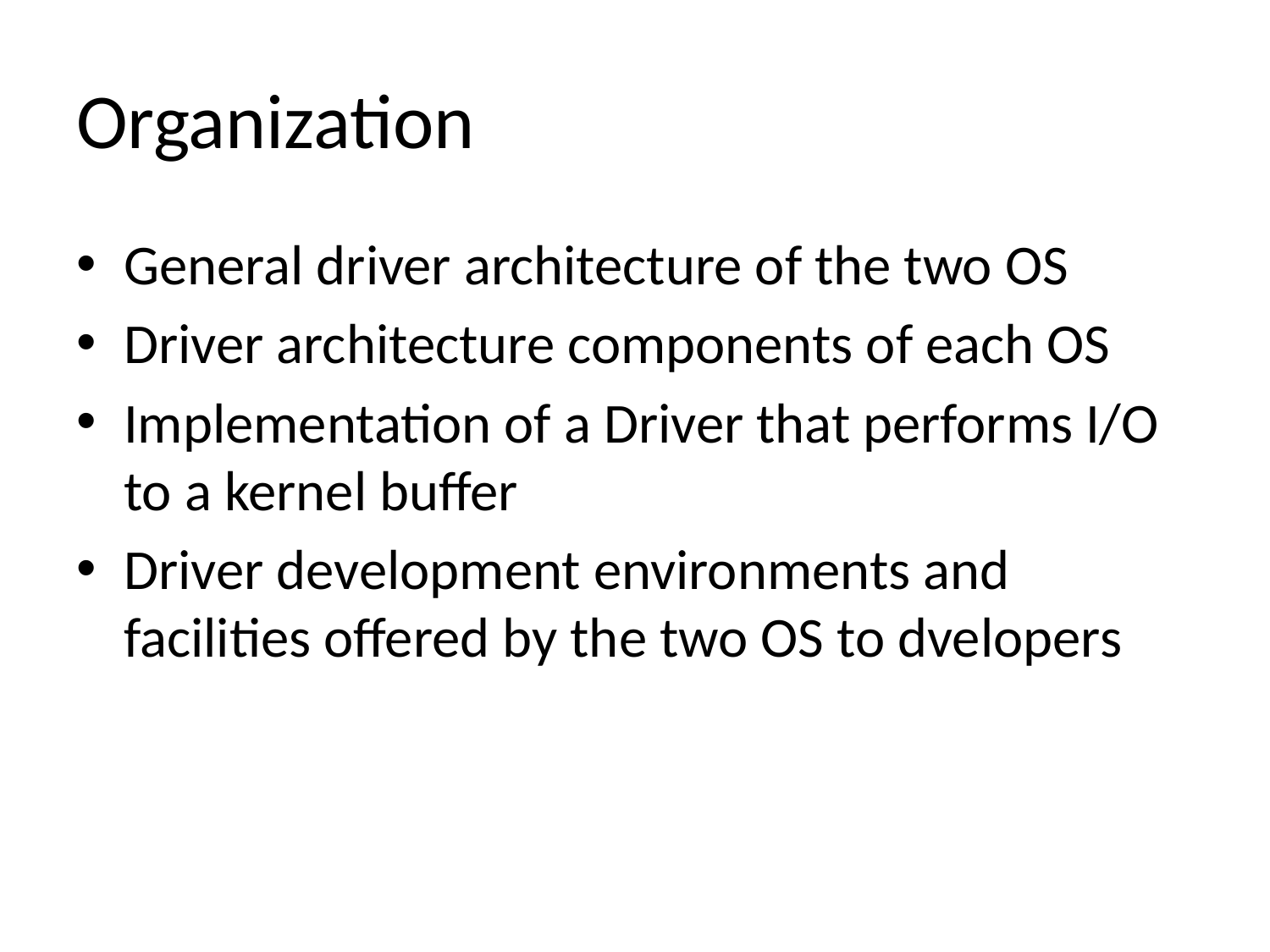

# Organization
General driver architecture of the two OS
Driver architecture components of each OS
Implementation of a Driver that performs I/O to a kernel buffer
Driver development environments and facilities offered by the two OS to dvelopers